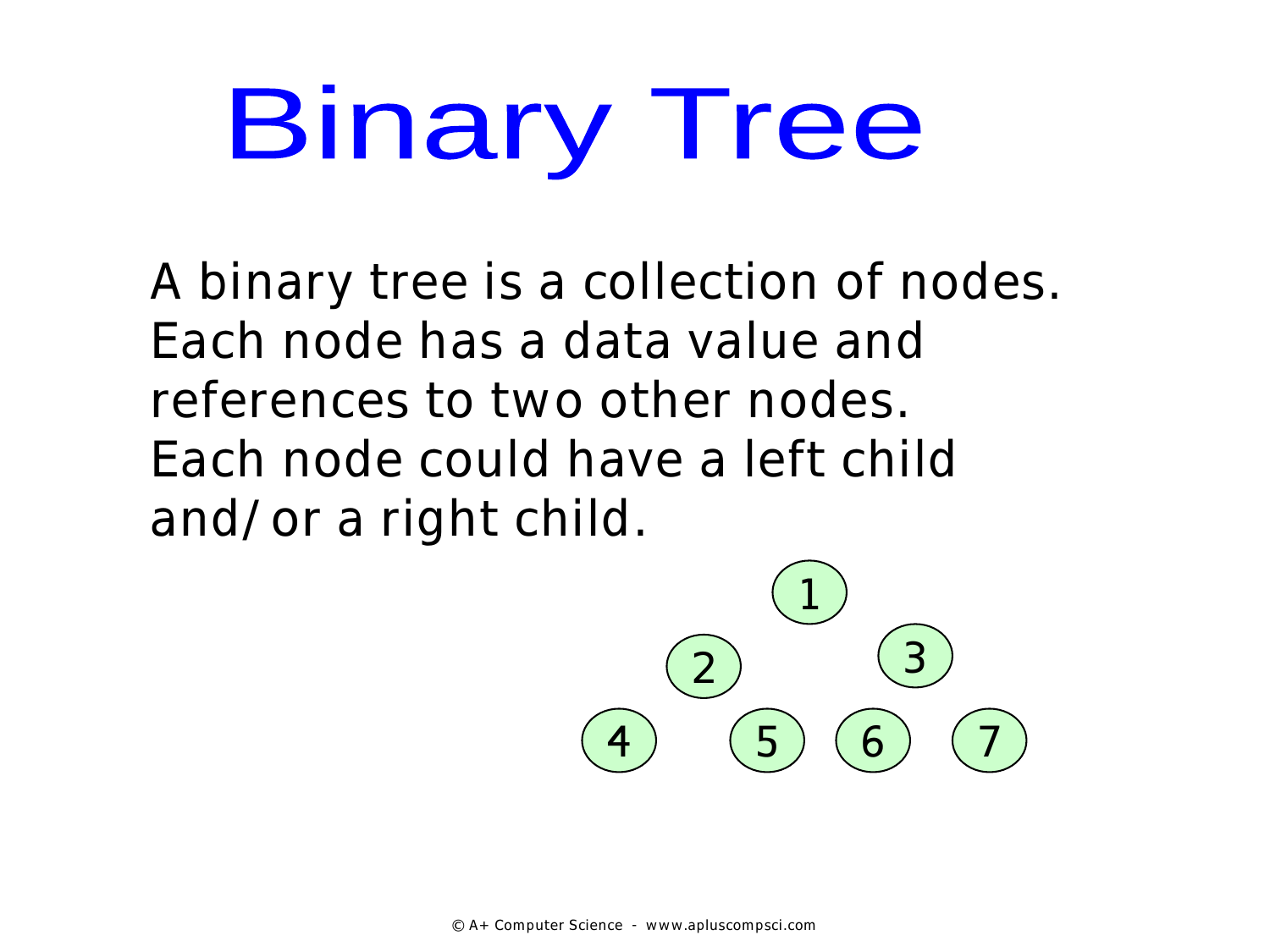

Binary Tree
A binary tree is a collection of nodes.
Each node has a data value and
references to two other nodes.
Each node could have a left child
and/or a right child.

1
3
2
4
5
6
7

© A+ Computer Science  -  www.apluscompsci.com